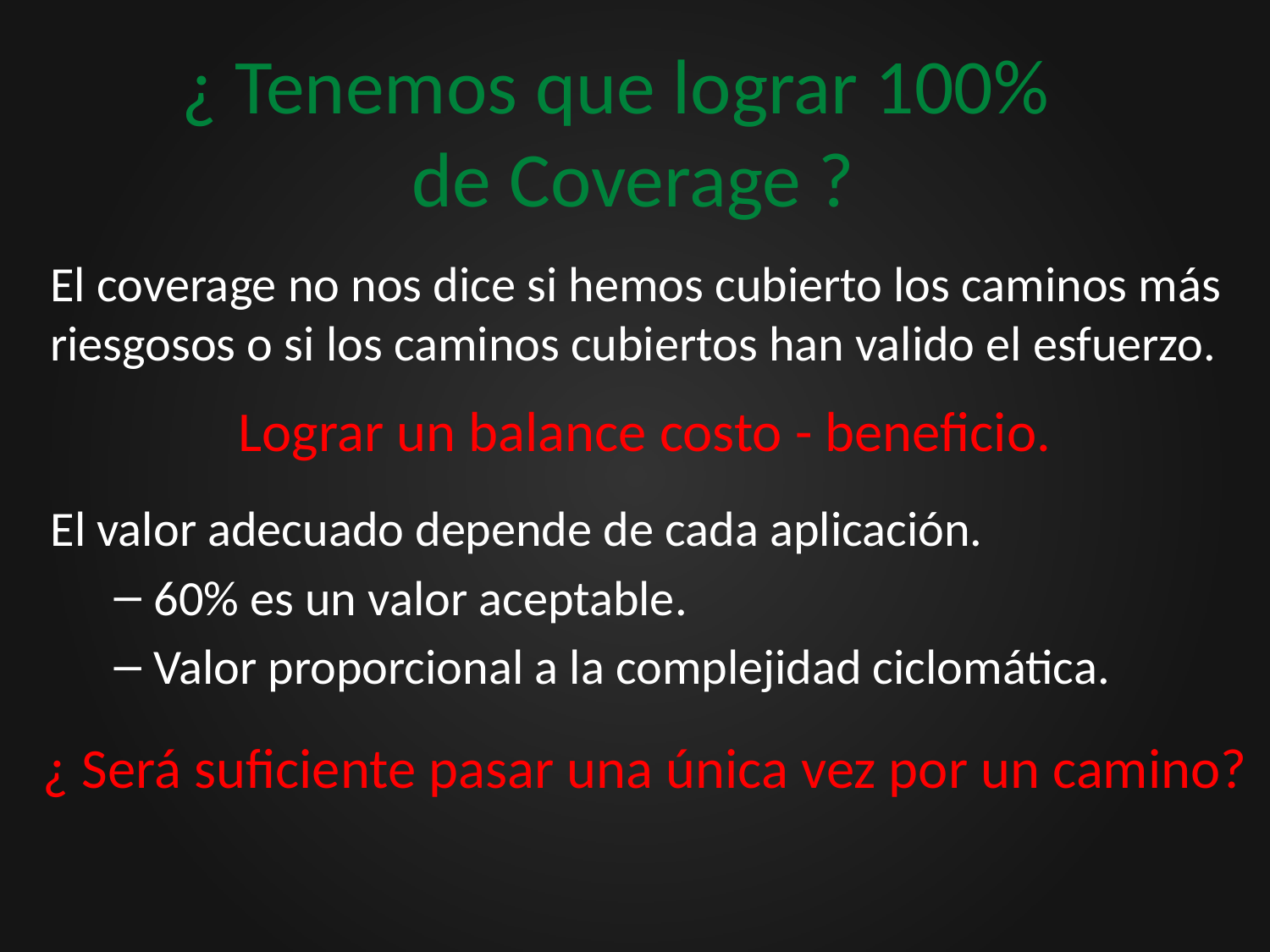

# ¿ Tenemos que lograr 100% de Coverage ?
El coverage no nos dice si hemos cubierto los caminos más riesgosos o si los caminos cubiertos han valido el esfuerzo.
Lograr un balance costo - beneficio.
El valor adecuado depende de cada aplicación.
60% es un valor aceptable.
Valor proporcional a la complejidad ciclomática.
¿ Será suficiente pasar una única vez por un camino?